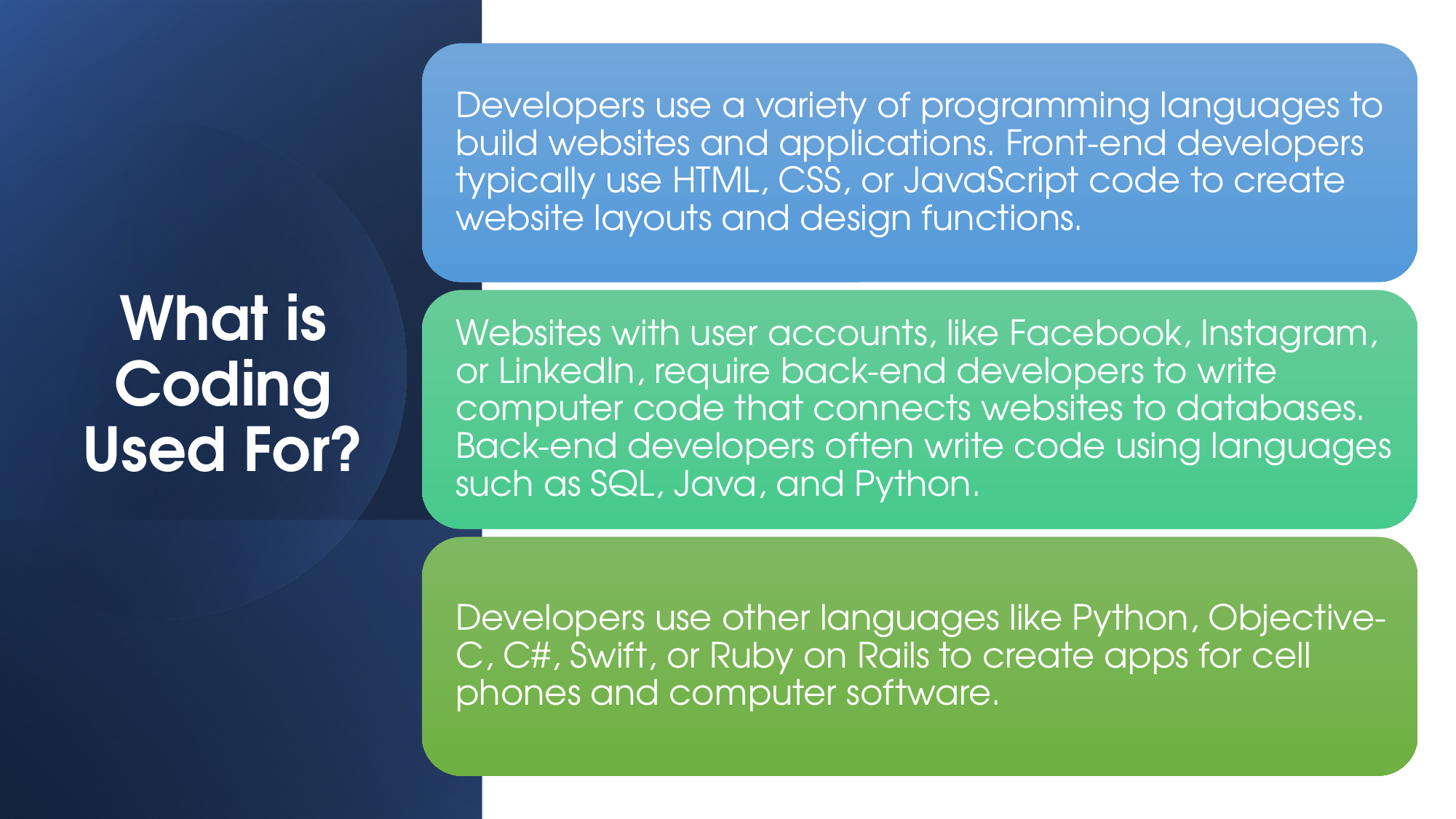

Developers use a variety of programming languages to build websites and applications. Front-end developers typically use HTML, CSS, or JavaScript code to create website layouts and design functions.
Websites with user accounts, like Facebook, Instagram, or LinkedIn, require back-end developers to write computer code that connects websites to databases. Back-end developers often write code using languages such as SQL, Java, and Python.
Developers use other languages like Python, Objective-C, C#, Swift, or Ruby on Rails to create apps for cell phones and computer software.

# What is Coding Used For?